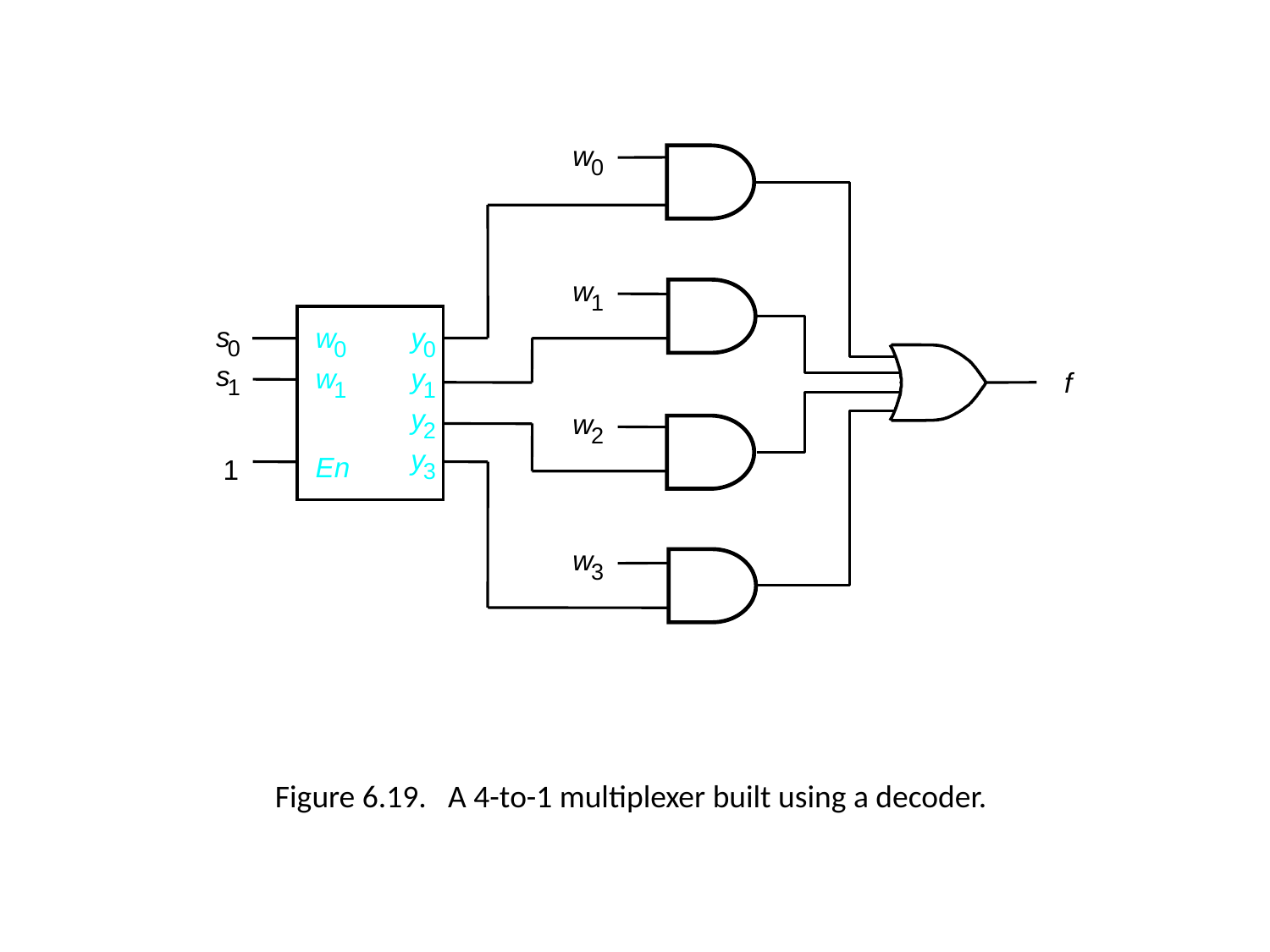

w

0

w

1

s
w
y
0
0
0

s
w
y
f
1
1
1

y
w

2
2

y
En
1
3

w

3

Figure 6.19.   A 4-to-1 multiplexer built using a decoder.